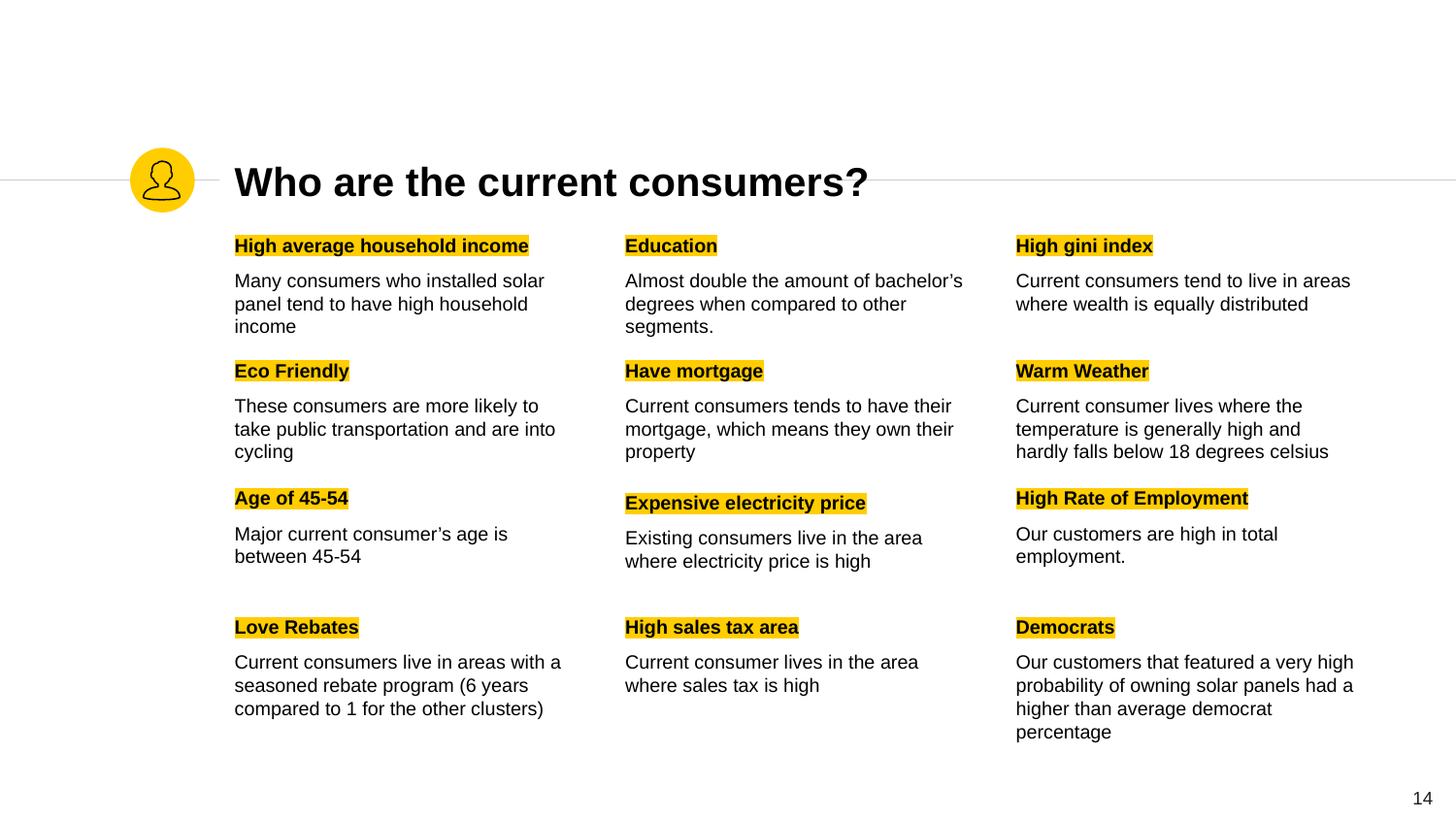

# Who are the current consumers?

High average household income
Many consumers who installed solar panel tend to have high household income
Education
Almost double the amount of bachelor’s degrees when compared to other segments.
High gini index
Current consumers tend to live in areas where wealth is equally distributed

Eco Friendly
These consumers are more likely to take public transportation and are into cycling
Warm Weather
Current consumer lives where the temperature is generally high and hardly falls below 18 degrees celsius

Have mortgage
Current consumers tends to have their mortgage, which means they own their property
Age of 45-54
Major current consumer’s age is between 45-54
High Rate of Employment
Our customers are high in total employment.

Expensive electricity price
Existing consumers live in the area where electricity price is high
High sales tax area
Current consumer lives in the area where sales tax is high
Love Rebates
Current consumers live in areas with a seasoned rebate program (6 years compared to 1 for the other clusters)
Democrats
Our customers that featured a very high probability of owning solar panels had a higher than average democrat percentage

14